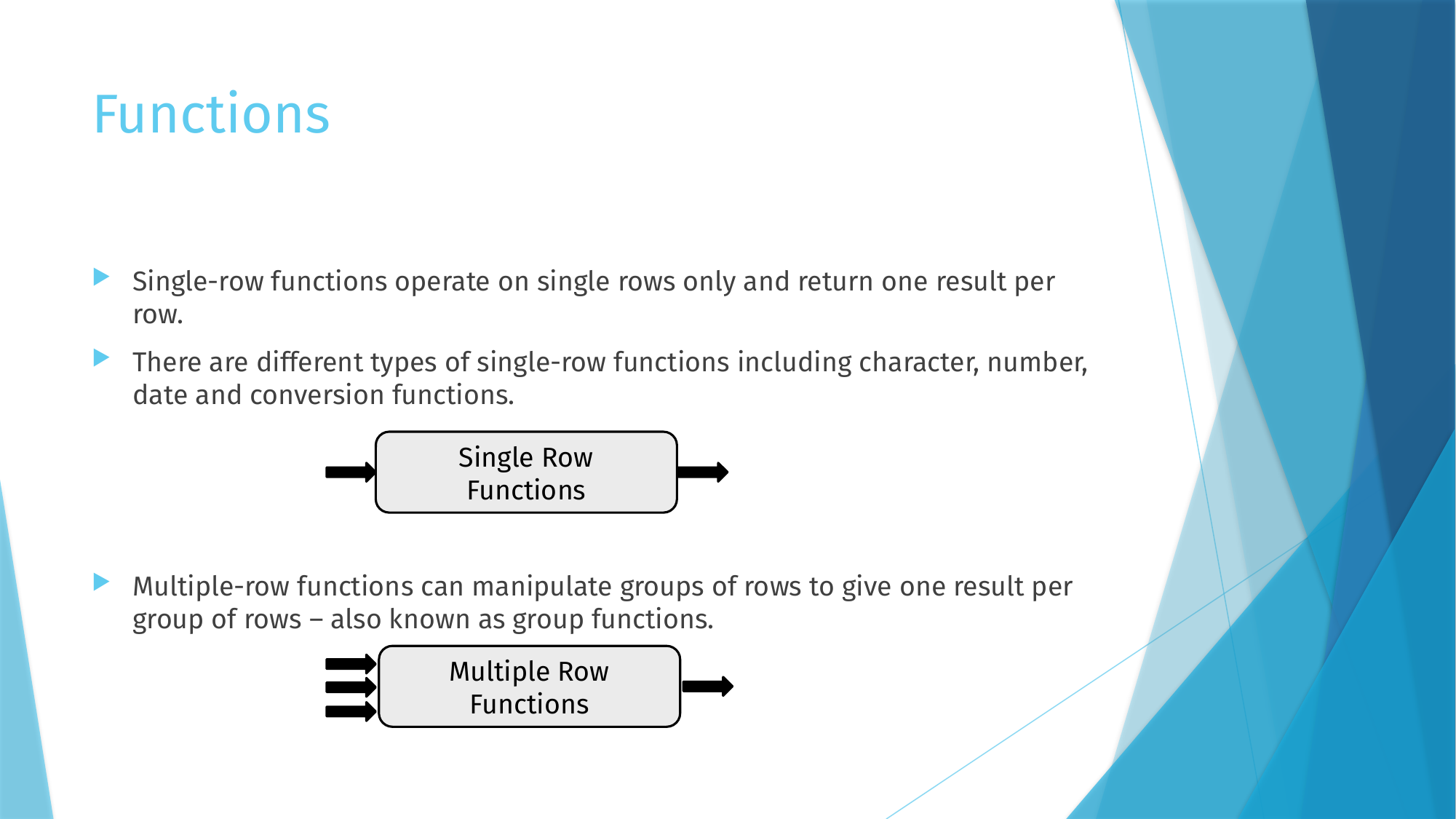

# Functions
Single-row functions operate on single rows only and return one result per row.
There are different types of single-row functions including character, number, date and conversion functions.

Multiple-row functions can manipulate groups of rows to give one result per group of rows – also known as group functions.

Single Row
Functions

Multiple Row
Functions